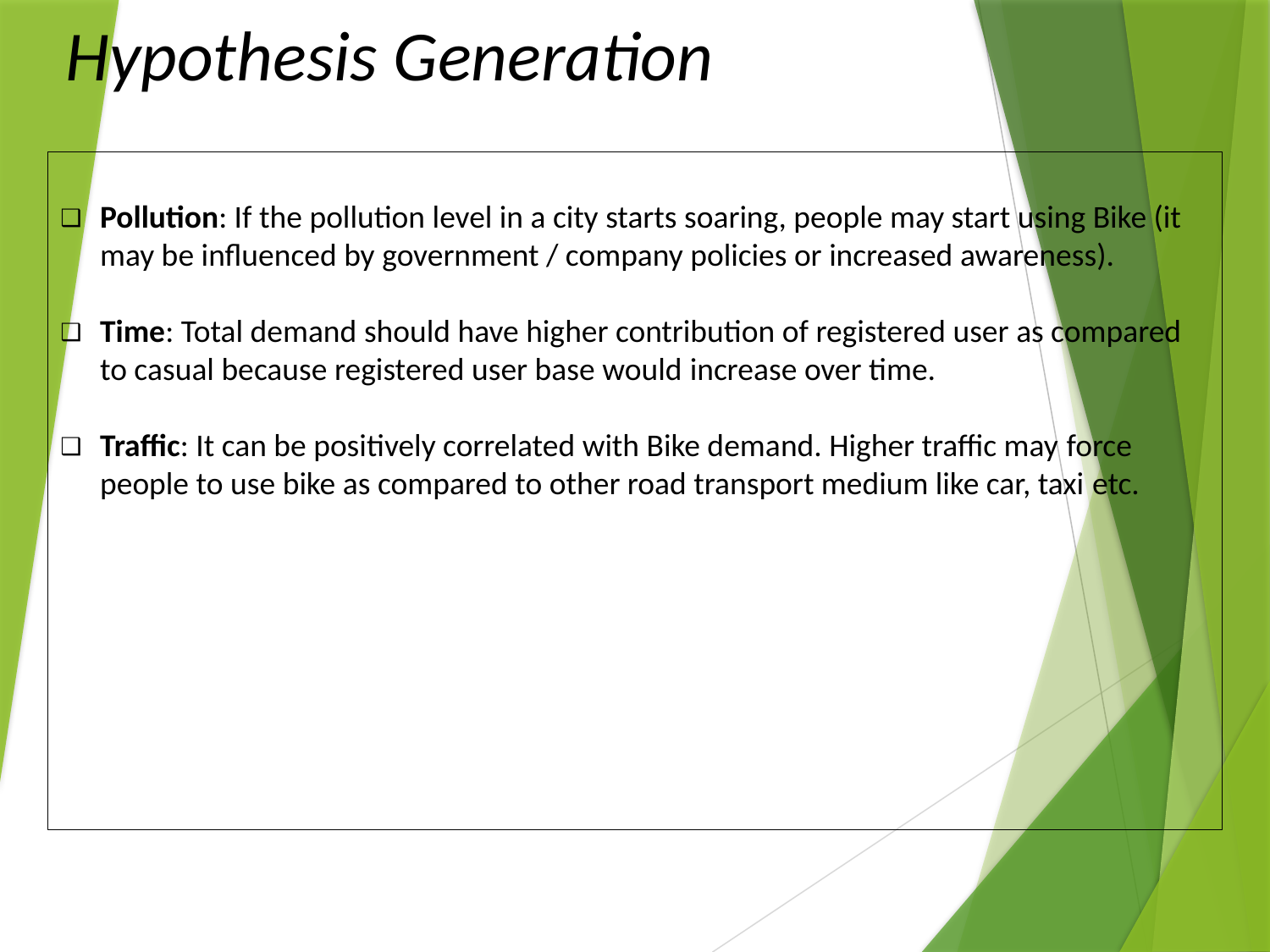

# Hypothesis Generation

Pollution: If the pollution level in a city starts soaring, people may start using Bike (it may be influenced by government / company policies or increased awareness).

Time: Total demand should have higher contribution of registered user as compared to casual because registered user base would increase over time.

Traffic: It can be positively correlated with Bike demand. Higher traffic may force people to use bike as compared to other road transport medium like car, taxi etc.

Capstone Project Status Report - Oct-2018
Oct 14, 2018
6